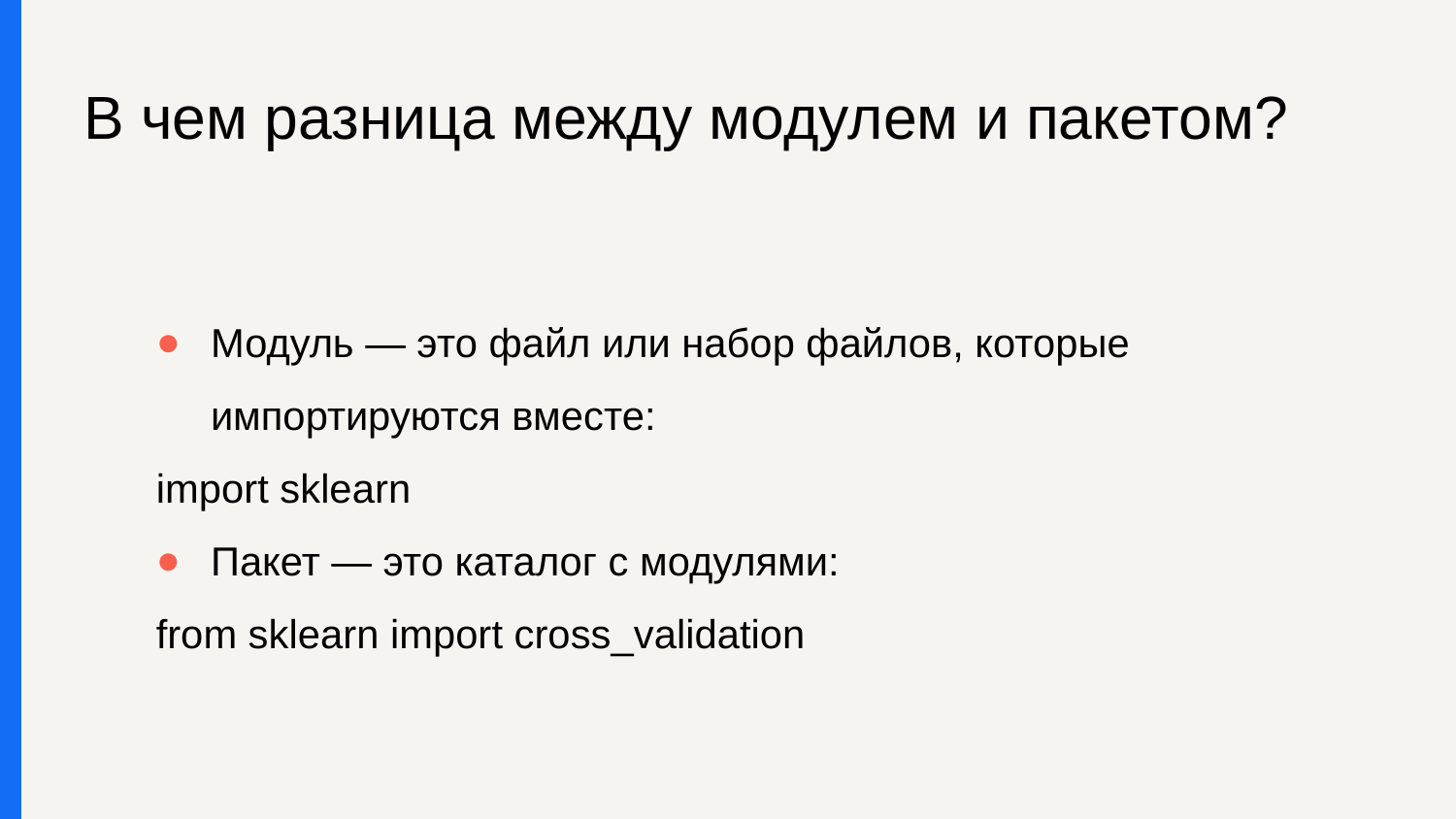

# В чем разница между модулем и пакетом?
Модуль — это файл или набор файлов, которые импортируются вместе:
import sklearn
Пакет — это каталог с модулями:
from sklearn import cross_validation